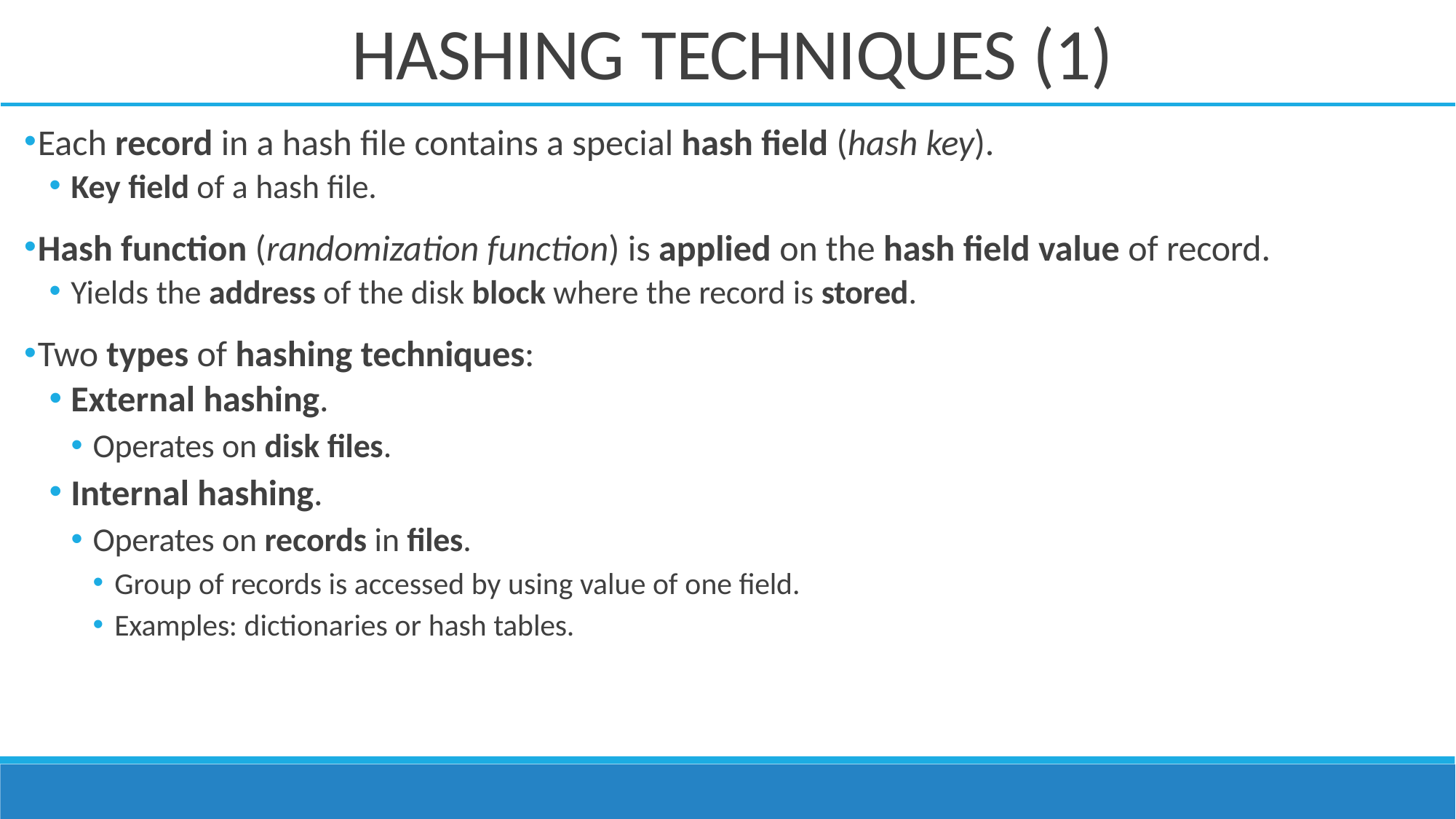

# HASHING TECHNIQUES (1)

Each record in a hash file contains a special hash field (hash key).
Key field of a hash file.
Hash function (randomization function) is applied on the hash field value of record.
Yields the address of the disk block where the record is stored.
Two types of hashing techniques:
External hashing.
Operates on disk files.
Internal hashing.
Operates on records in files.
Group of records is accessed by using value of one field.
Examples: dictionaries or hash tables.